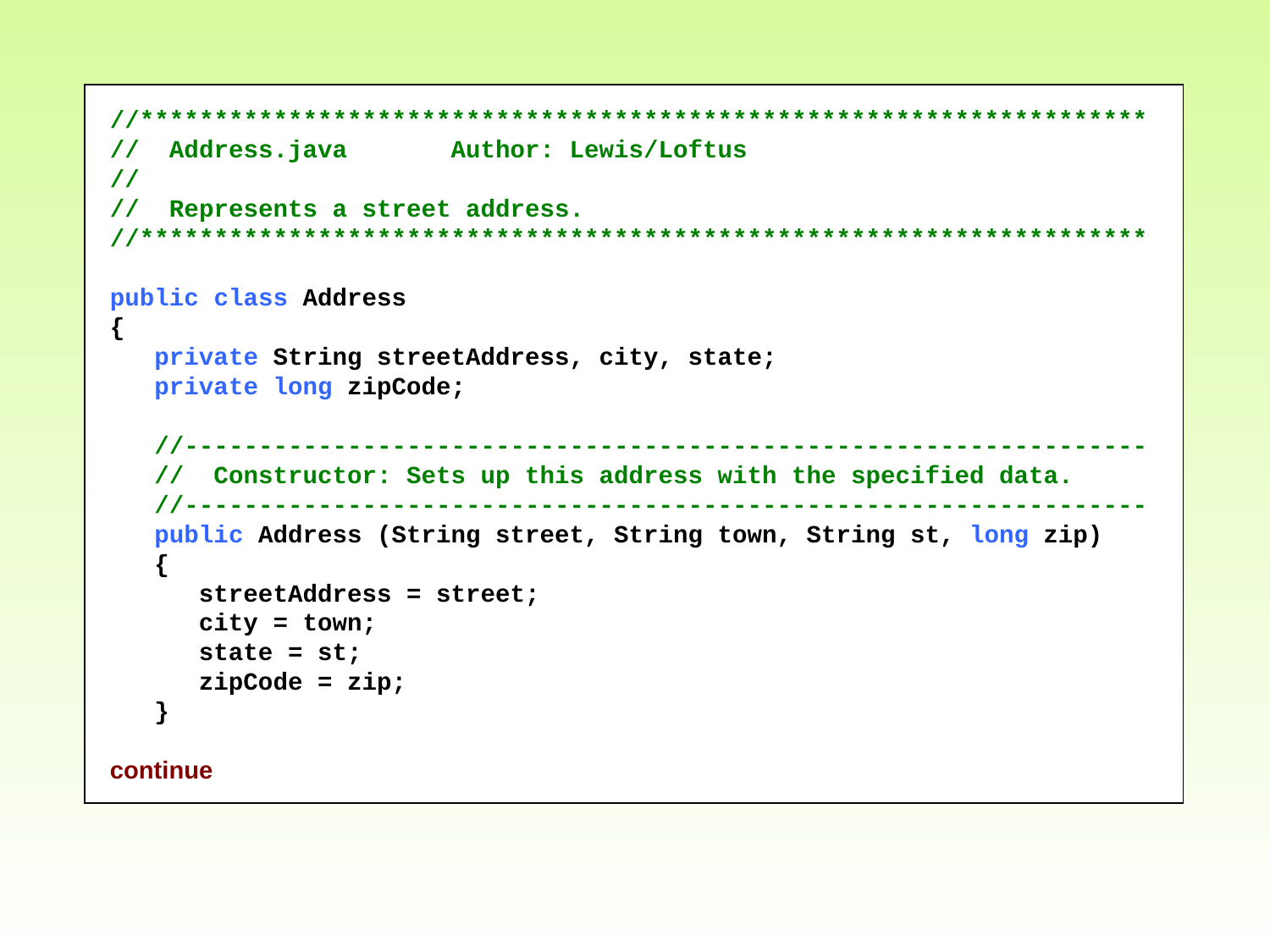

//********************************************************************
//  Address.java       Author: Lewis/Loftus
//
//  Represents a street address.
//********************************************************************

public class Address
{
   private String streetAddress, city, state;
   private long zipCode;

   //-----------------------------------------------------------------
   //  Constructor: Sets up this address with the specified data.
   //-----------------------------------------------------------------
   public Address (String street, String town, String st, long zip)
   {
      streetAddress = street;
      city = town;
      state = st;
      zipCode = zip;
   }

continue